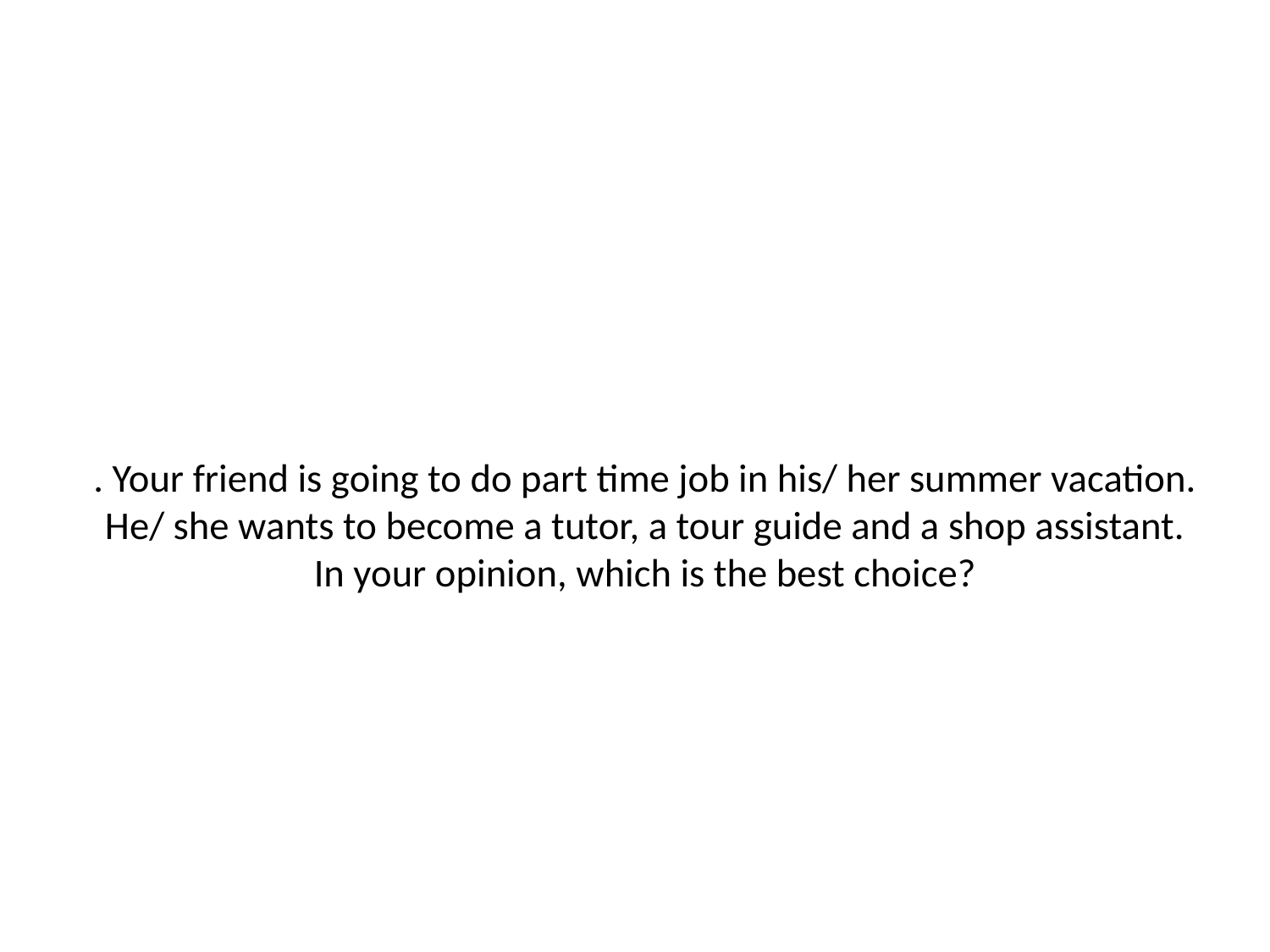

# . Your friend is going to do part time job in his/ her summer vacation. He/ she wants to become a tutor, a tour guide and a shop assistant. In your opinion, which is the best choice?